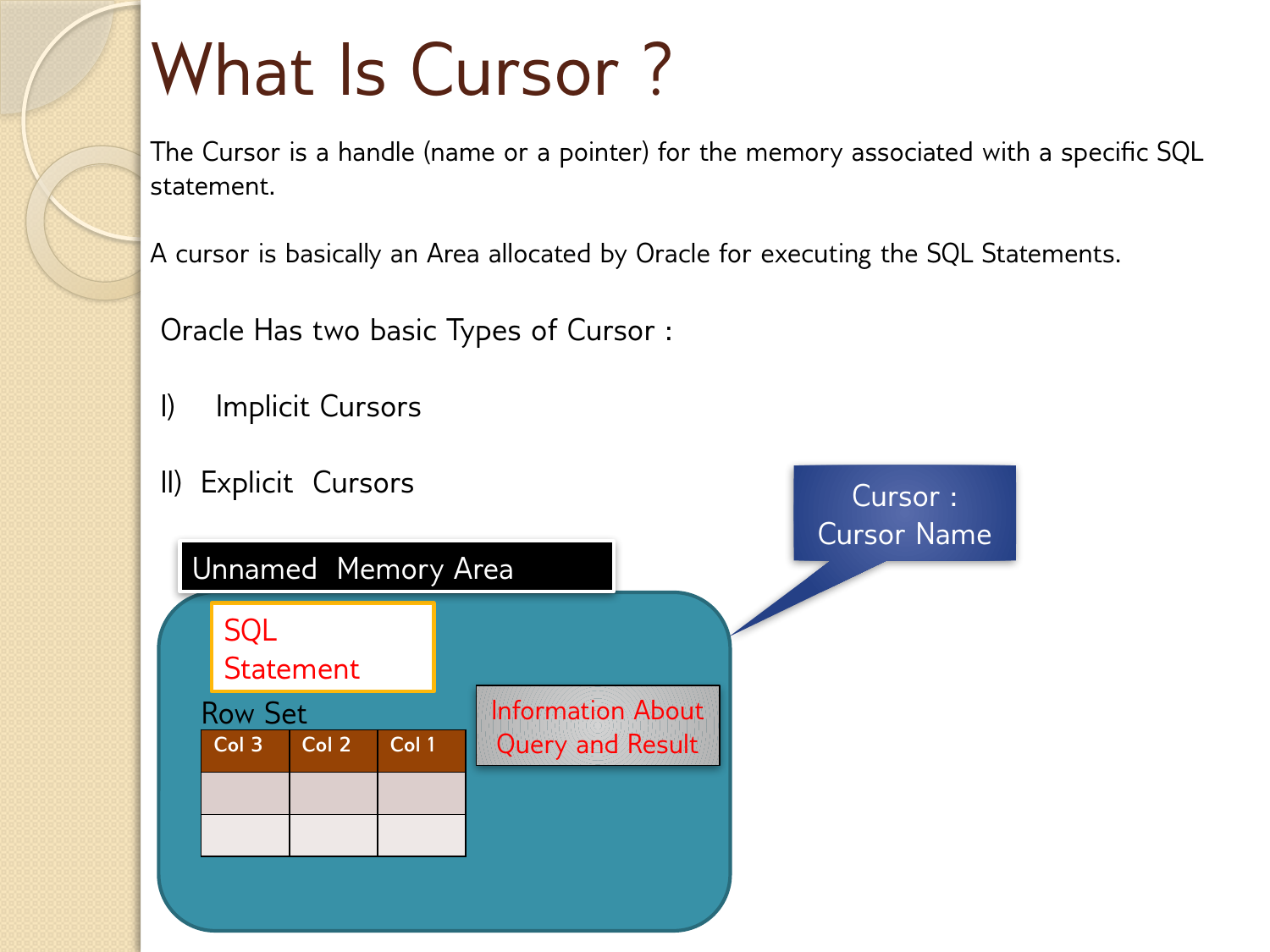

# What Is Cursor ?
The Cursor is a handle (name or a pointer) for the memory associated with a specific SQL statement.

A cursor is basically an Area allocated by Oracle for executing the SQL Statements.
Oracle Has two basic Types of Cursor :

Implicit Cursors

II)  Explicit  Cursors
Cursor : Cursor Name
Unnamed  Memory Area

SQL Statement
Information About Query and Result
Row Set
| Col 3 | Col 2 | Col 1 |
| --- | --- | --- |
|  |  |  |
|  |  |  |